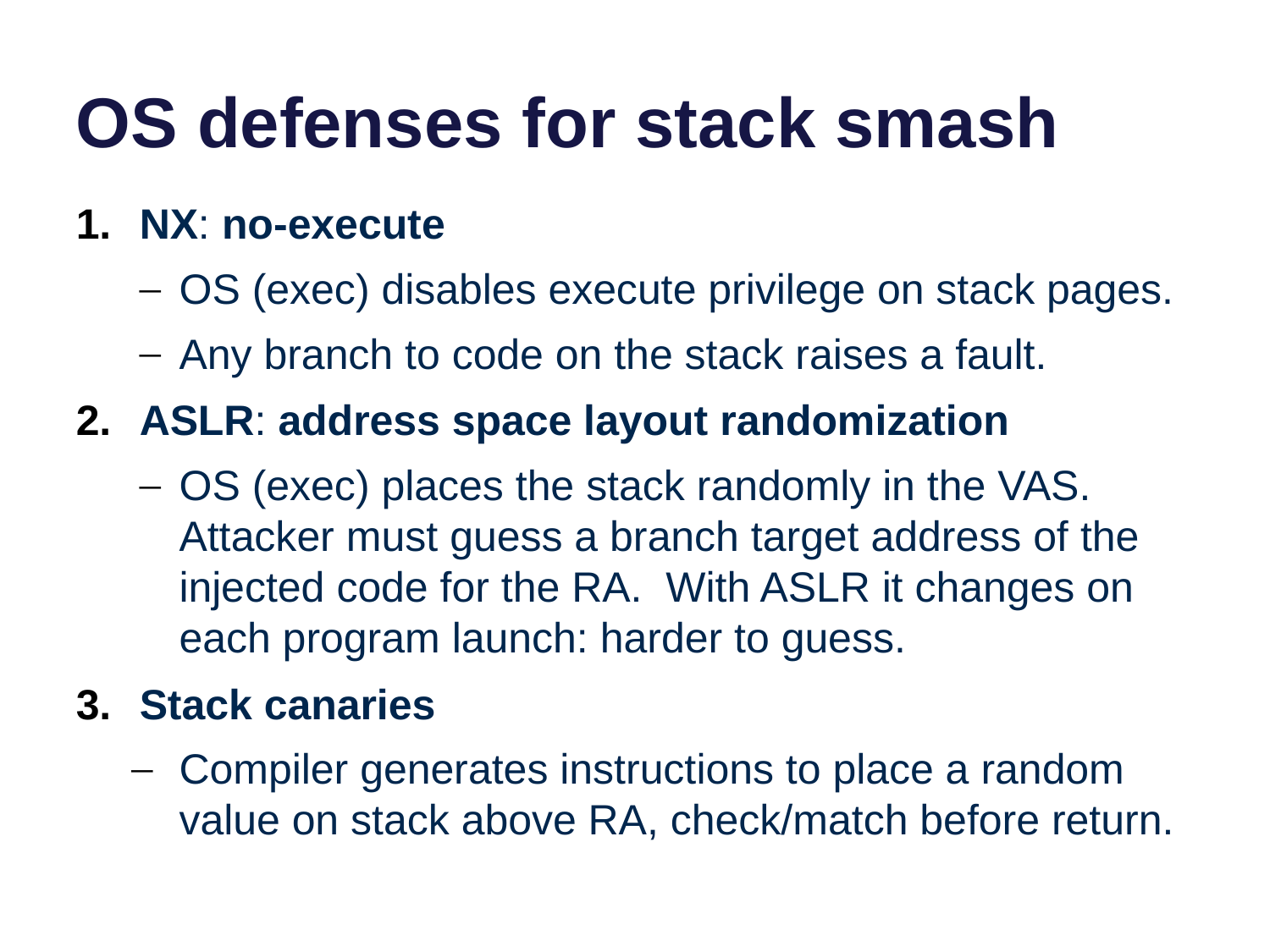

# OS defenses for stack smash
NX: no-execute
OS (exec) disables execute privilege on stack pages.
Any branch to code on the stack raises a fault.
ASLR: address space layout randomization
OS (exec) places the stack randomly in the VAS. Attacker must guess a branch target address of the injected code for the RA.  With ASLR it changes on each program launch: harder to guess.
Stack canaries
Compiler generates instructions to place a random value on stack above RA, check/match before return.